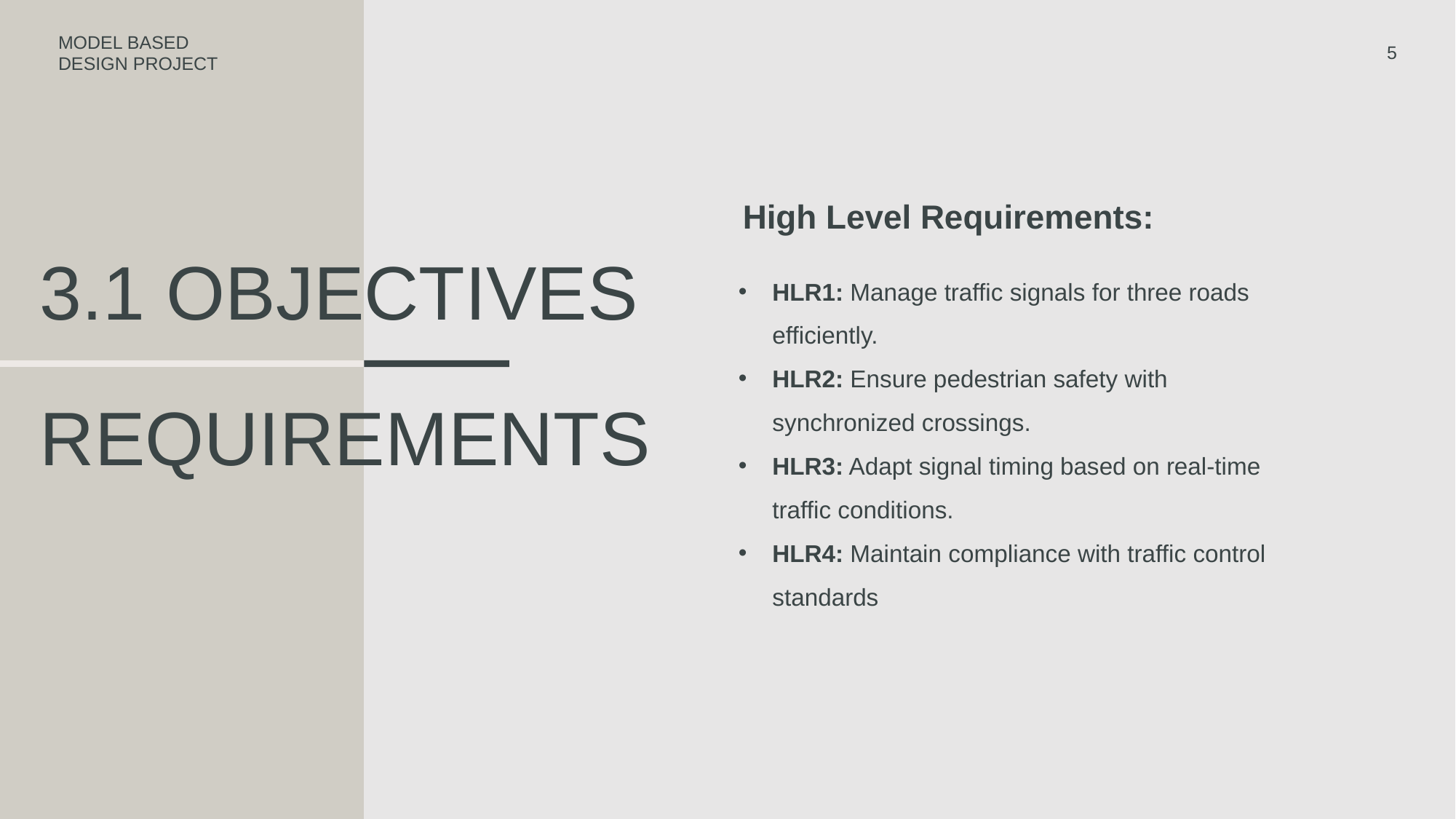

MODEL BASED DESIGN PROJECT
5
High Level Requirements:
HLR1: Manage traffic signals for three roads efficiently.
HLR2: Ensure pedestrian safety with synchronized crossings.
HLR3: Adapt signal timing based on real-time traffic conditions.
HLR4: Maintain compliance with traffic control standards
# 3.1 Objectives requirements